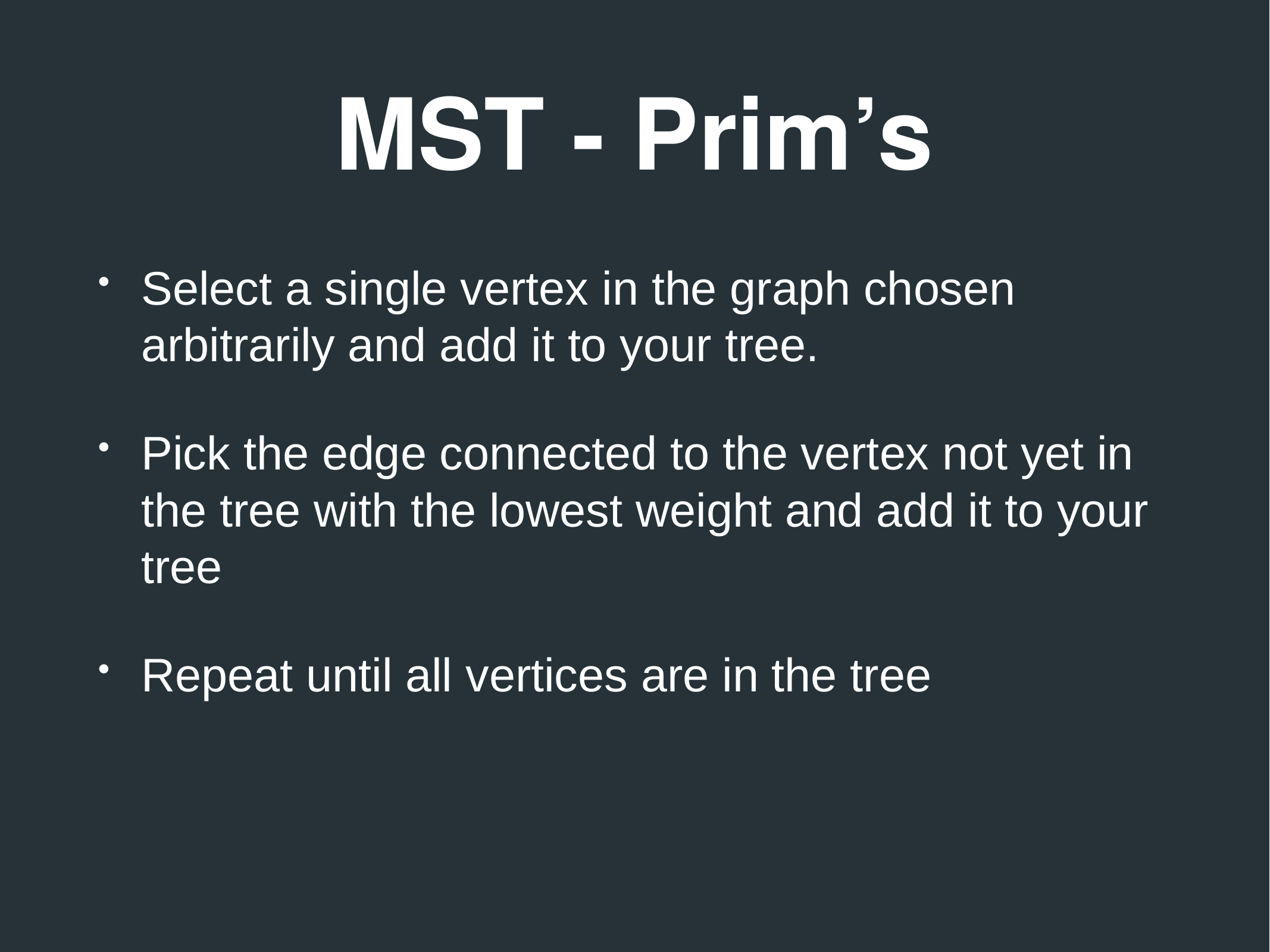

# MST - Prim’s
Select a single vertex in the graph chosen arbitrarily and add it to your tree.
Pick the edge connected to the vertex not yet in the tree with the lowest weight and add it to your tree
Repeat until all vertices are in the tree